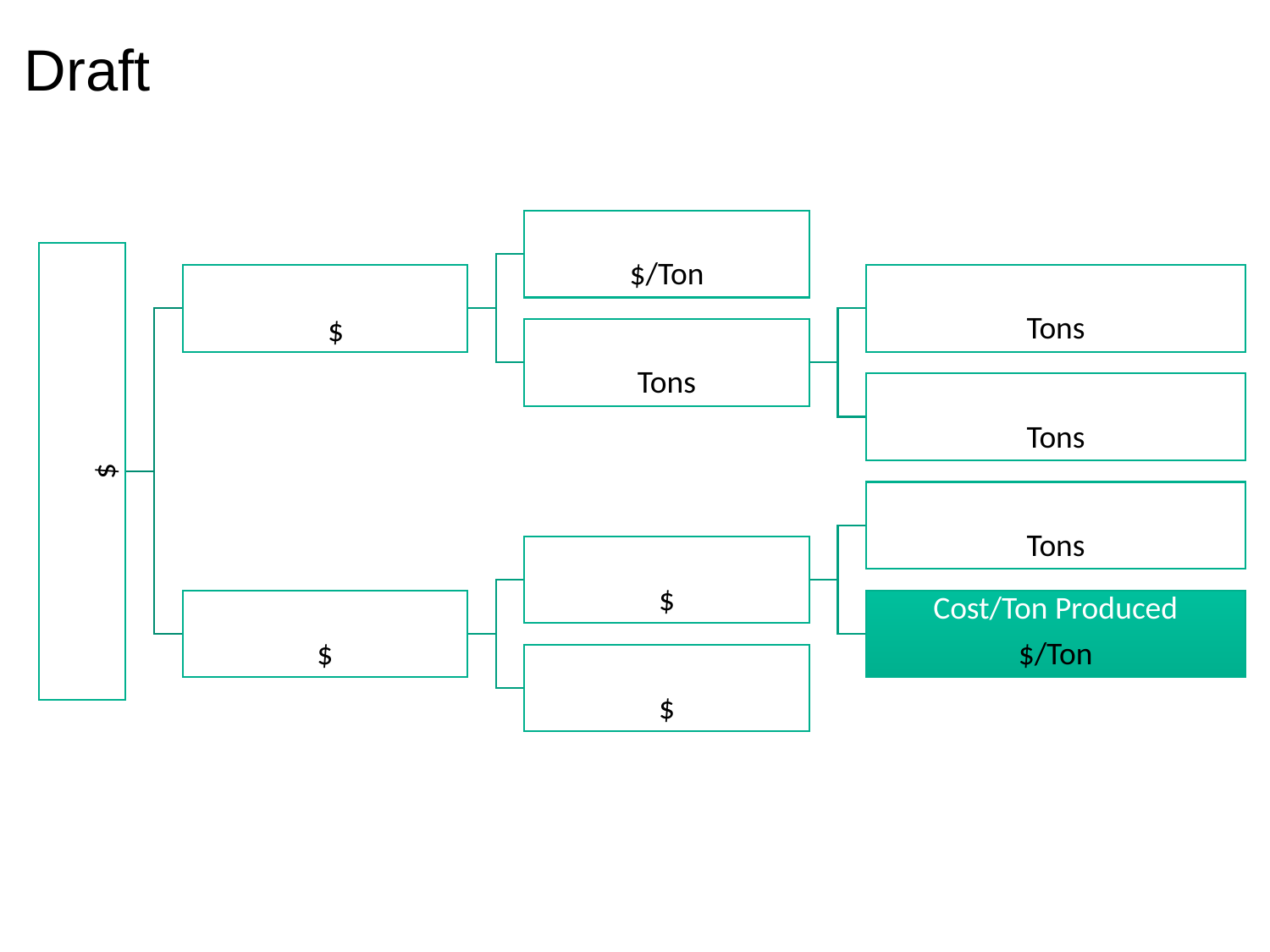

Profit
$
Revenue
   $
Price
$/Ton
Sales Quantity
Tons
Stock change
Tons
Tons of Ore Produced
Tons
Cost
$
Production Cost
$
Tons of Ore Produced
Tons
Cost/Ton Produced
$/Ton
Fixed Cost
$
# Draft